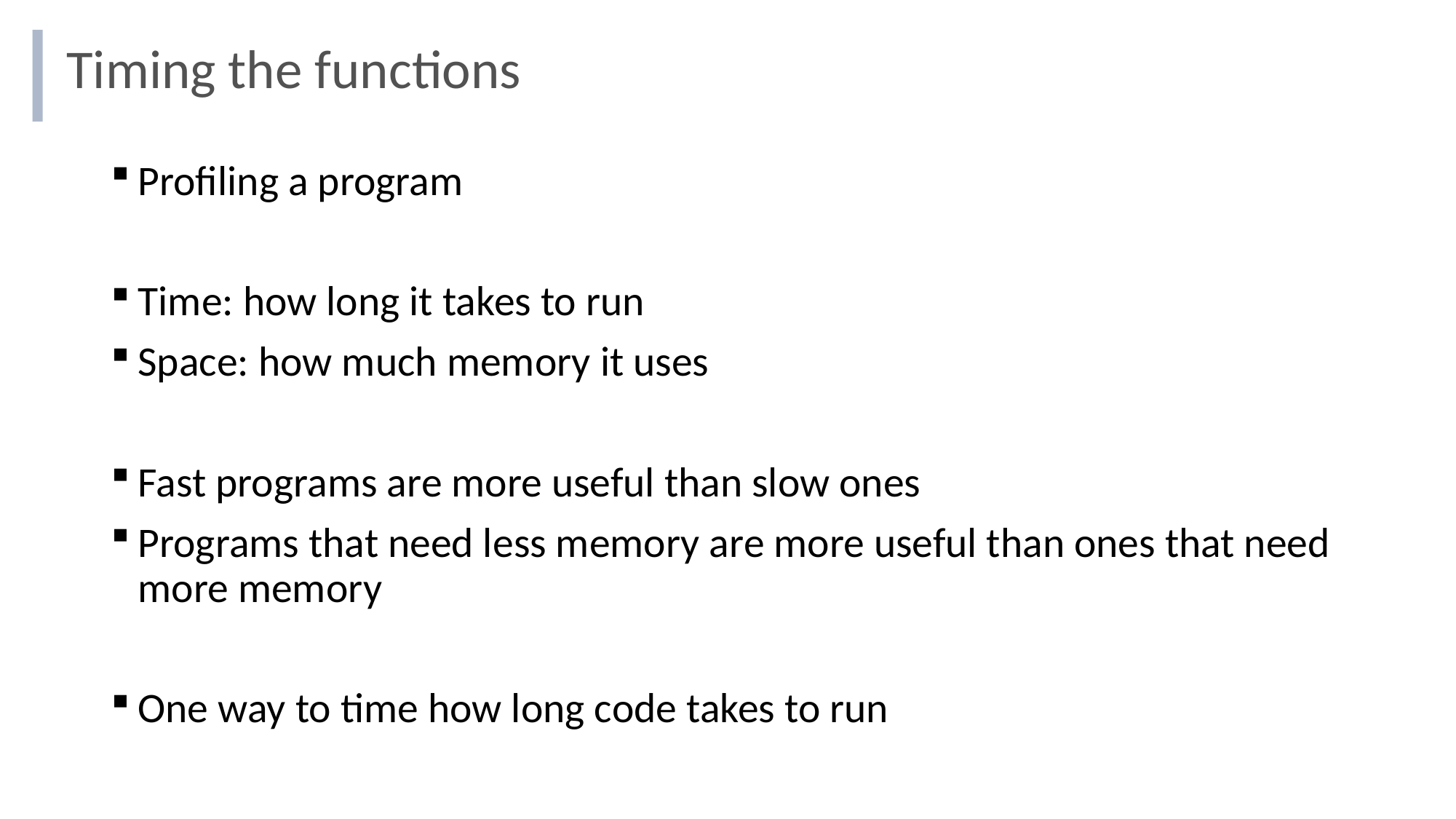

# Timing the functions
Profiling a program

Time: how long it takes to run
Space: how much memory it uses

Fast programs are more useful than slow ones
Programs that need less memory are more useful than ones that need more memory

One way to time how long code takes to run